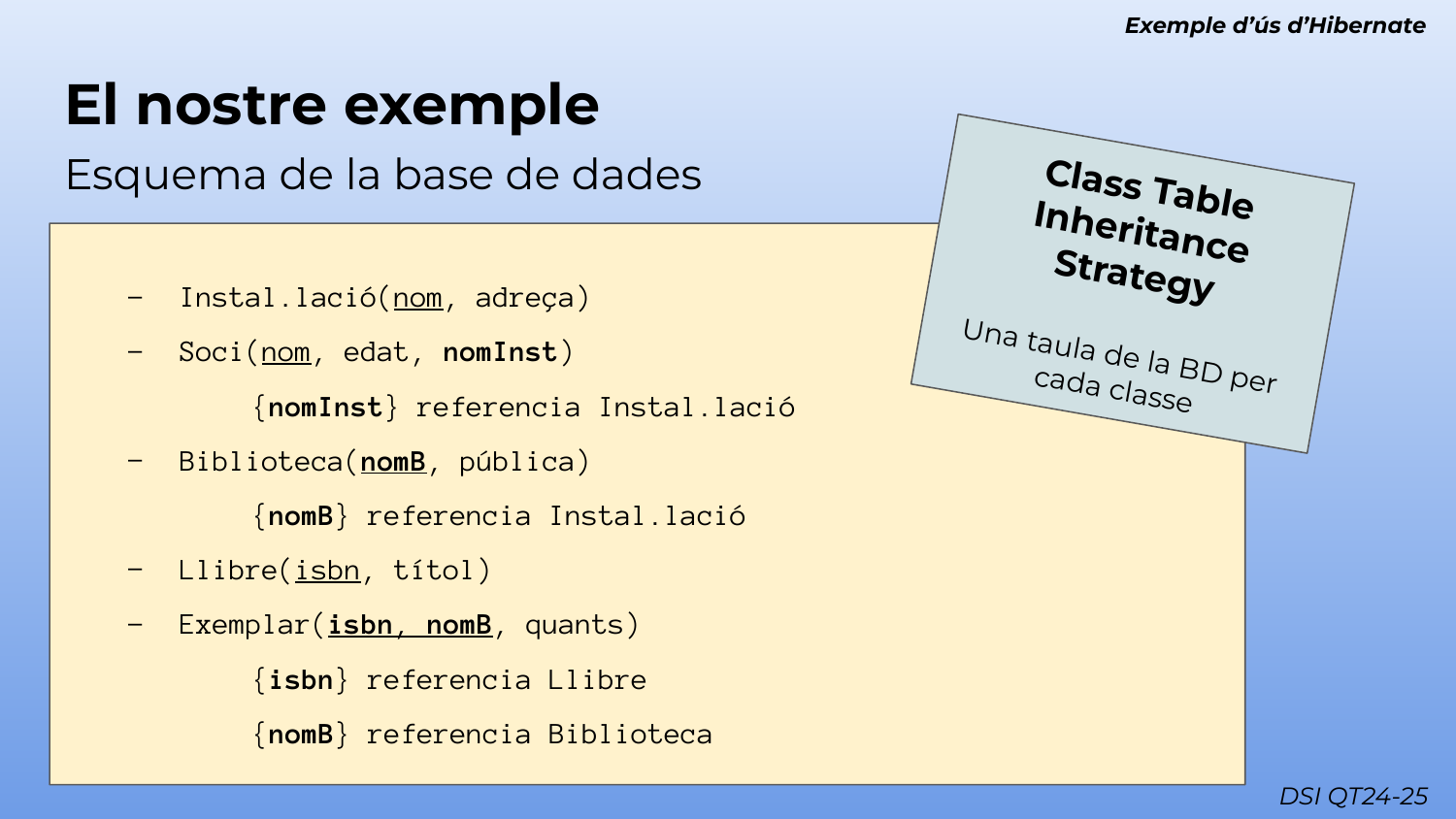

Exemple d’ús d’Hibernate

# El nostre exemple
Esquema de la base de dades

Class Table Inheritance Strategy

Una taula de la BD per cada classe

Instal.lació(nom, adreça)
Soci(nom, edat, nomInst)
{nomInst} referencia Instal.lació
Biblioteca(nomB, pública)
{nomB} referencia Instal.lació
Llibre(isbn, títol)
Exemplar(isbn, nomB, quants)
{isbn} referencia Llibre
{nomB} referencia Biblioteca

DSI QT24-25